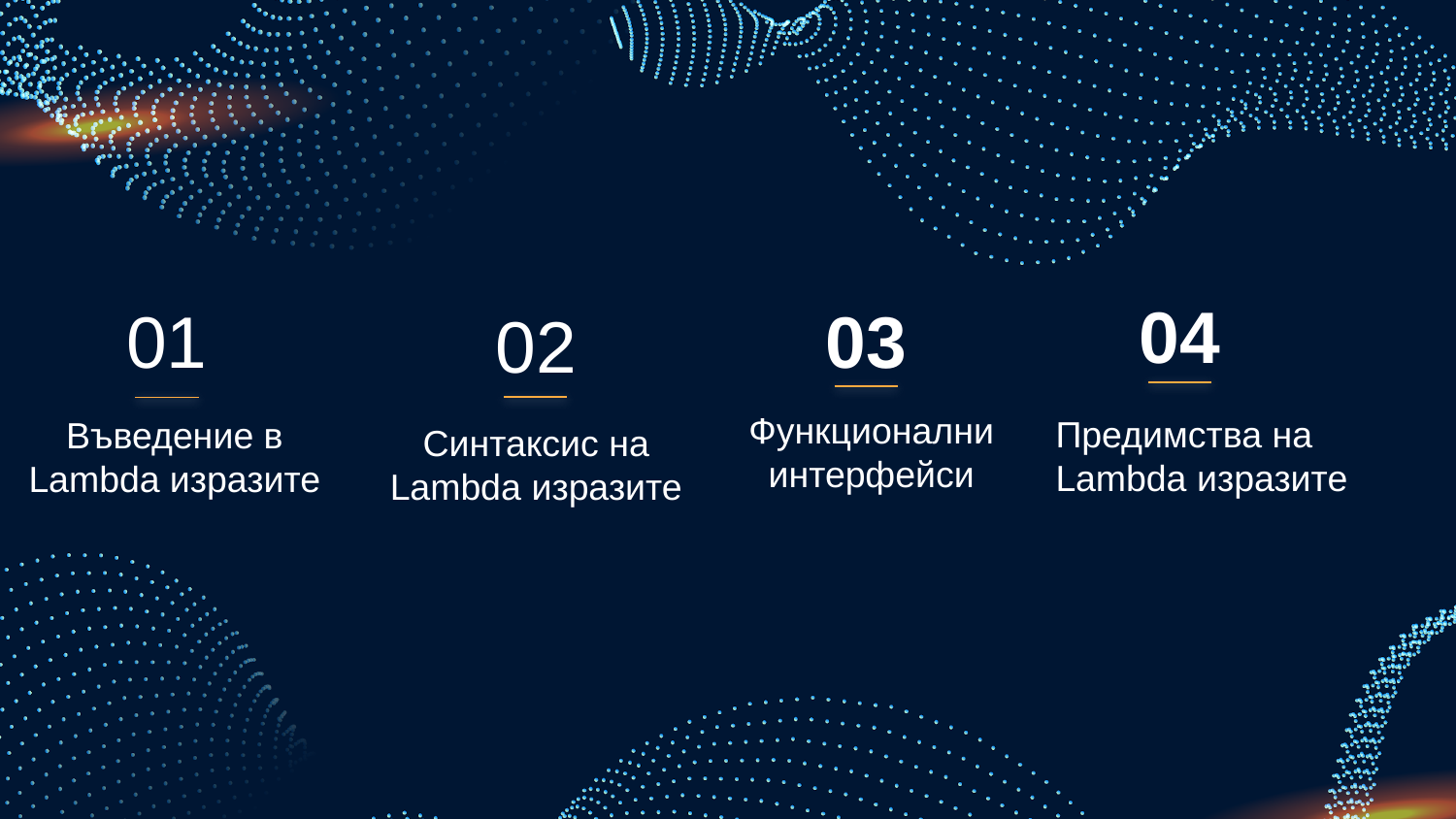

01
03
04
02
Функционални интерфейси
Предимства на Lambda изразите
Въведение в Lambda изразите
# Синтаксис на Lambda изразите